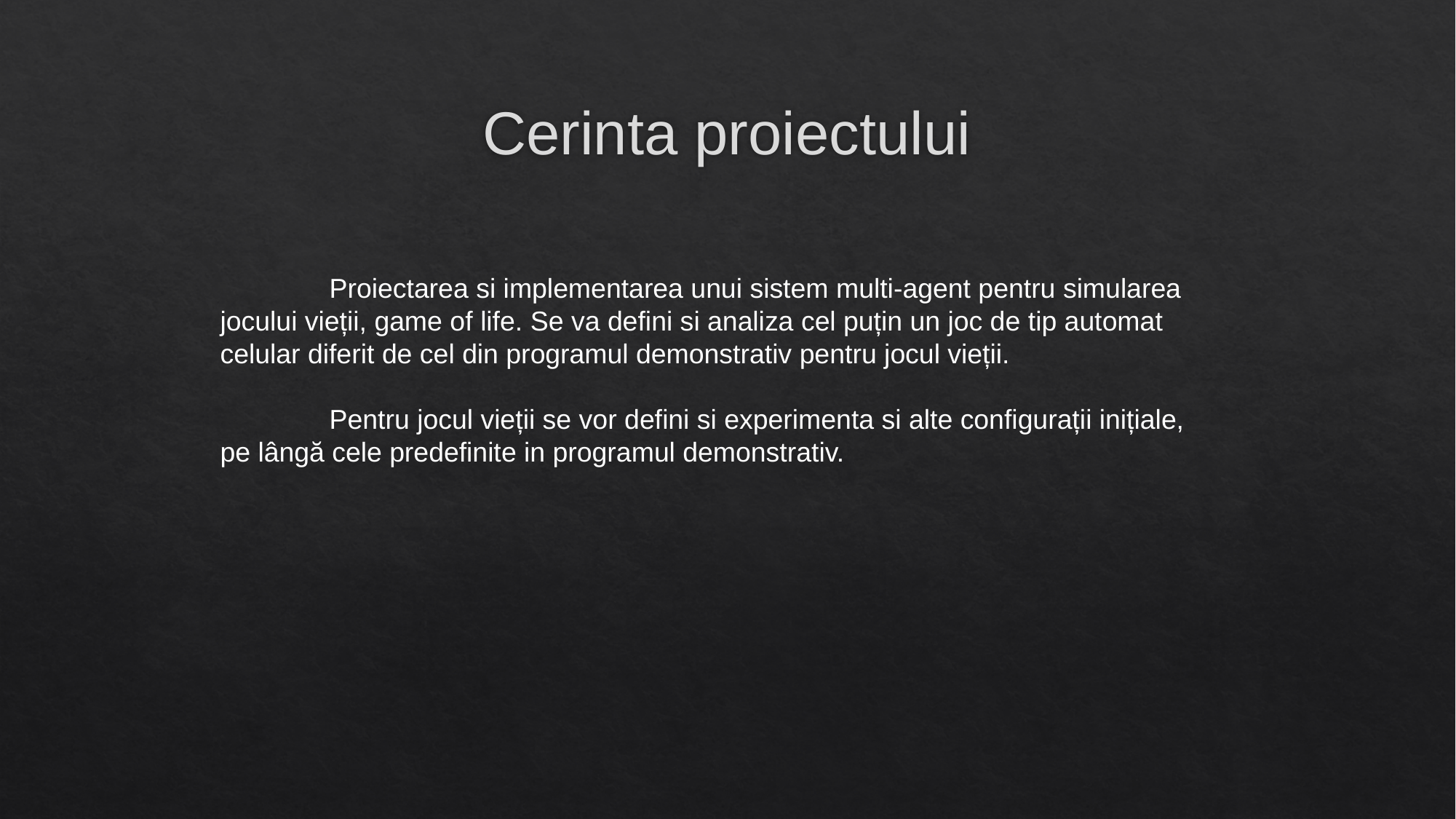

# Cerinta proiectului
	Proiectarea si implementarea unui sistem multi-agent pentru simularea jocului vieții, game of life. Se va defini si analiza cel puțin un joc de tip automat celular diferit de cel din programul demonstrativ pentru jocul vieții.

	Pentru jocul vieții se vor defini si experimenta si alte configurații inițiale, pe lângă cele predefinite in programul demonstrativ.